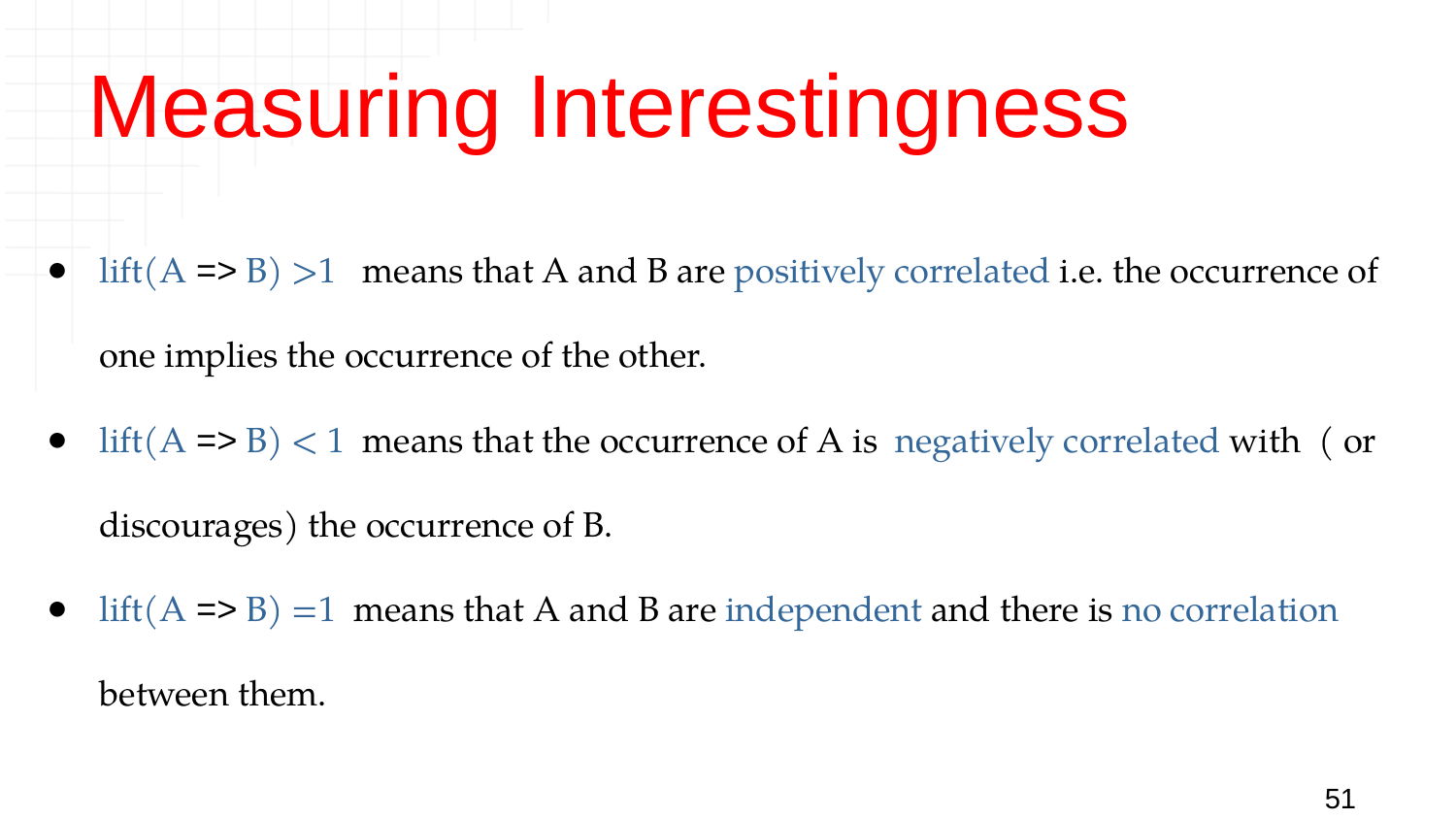

# Measuring Interestingness
lift(A => B) >1   means that A and B are positively correlated i.e. the occurrence of one implies the occurrence of the other.
lift(A => B) < 1  means that the occurrence of A is  negatively correlated with  ( or discourages) the occurrence of B.
lift(A => B) =1  means that A and B are independent and there is no correlation between them.
51